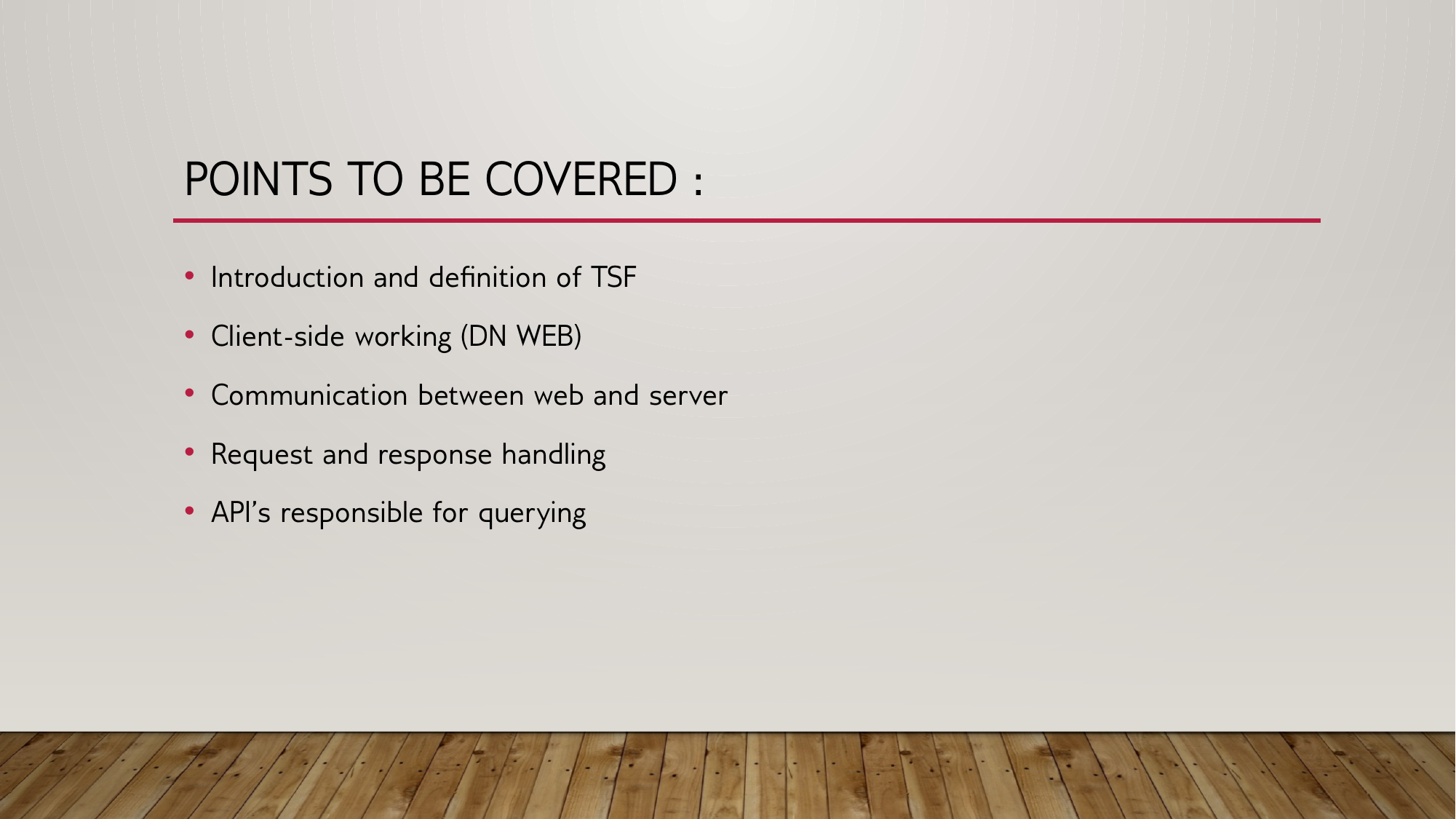

# Points to be covered :
Introduction and definition of TSF
Client-side working (DN WEB)
Communication between web and server
Request and response handling
API’s responsible for querying